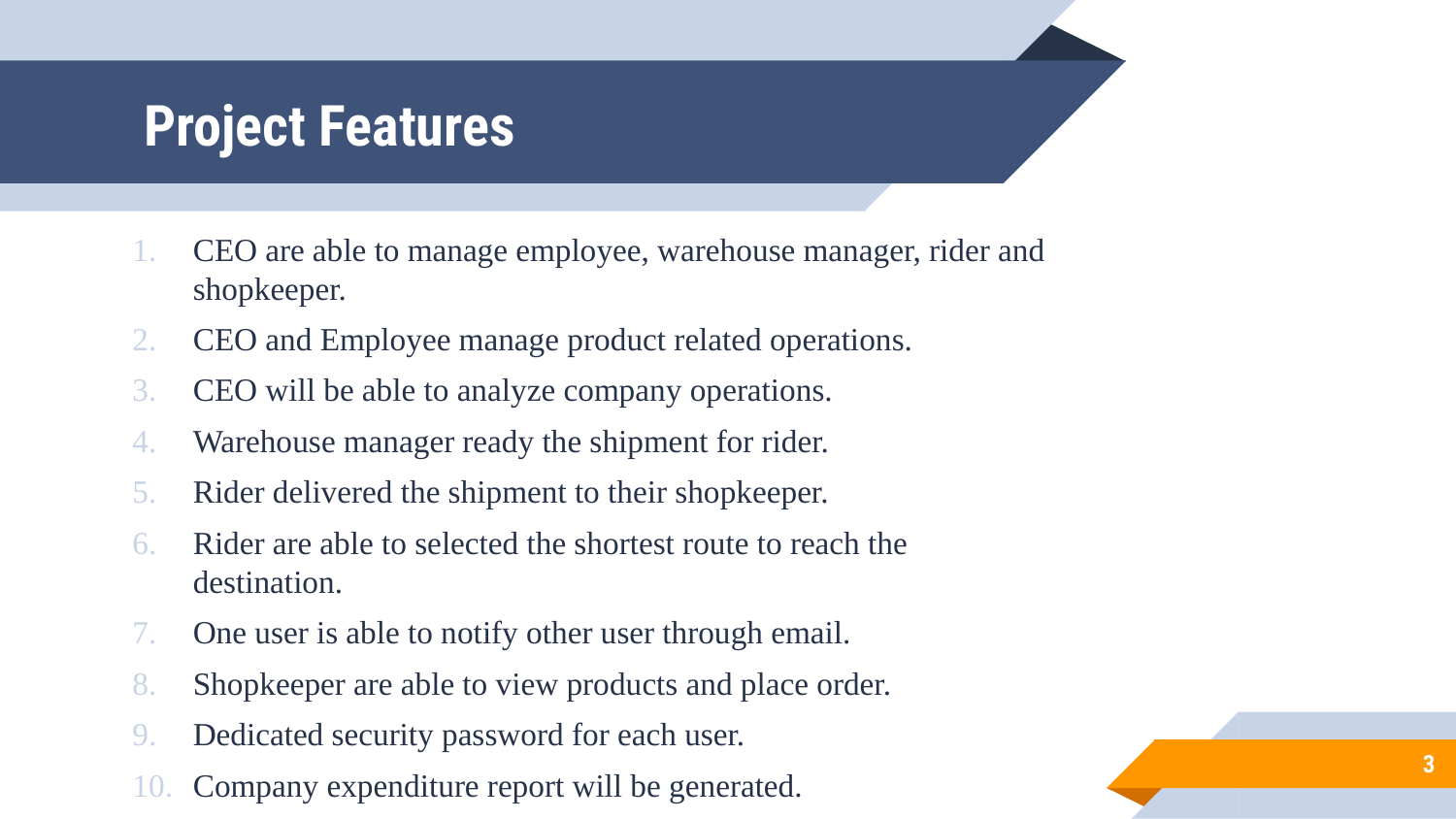

# Project Features
CEO are able to manage employee, warehouse manager, rider and shopkeeper.
CEO and Employee manage product related operations.
CEO will be able to analyze company operations.
Warehouse manager ready the shipment for rider.
Rider delivered the shipment to their shopkeeper.
Rider are able to selected the shortest route to reach the destination.
One user is able to notify other user through email.
Shopkeeper are able to view products and place order.
Dedicated security password for each user.
Company expenditure report will be generated.

3